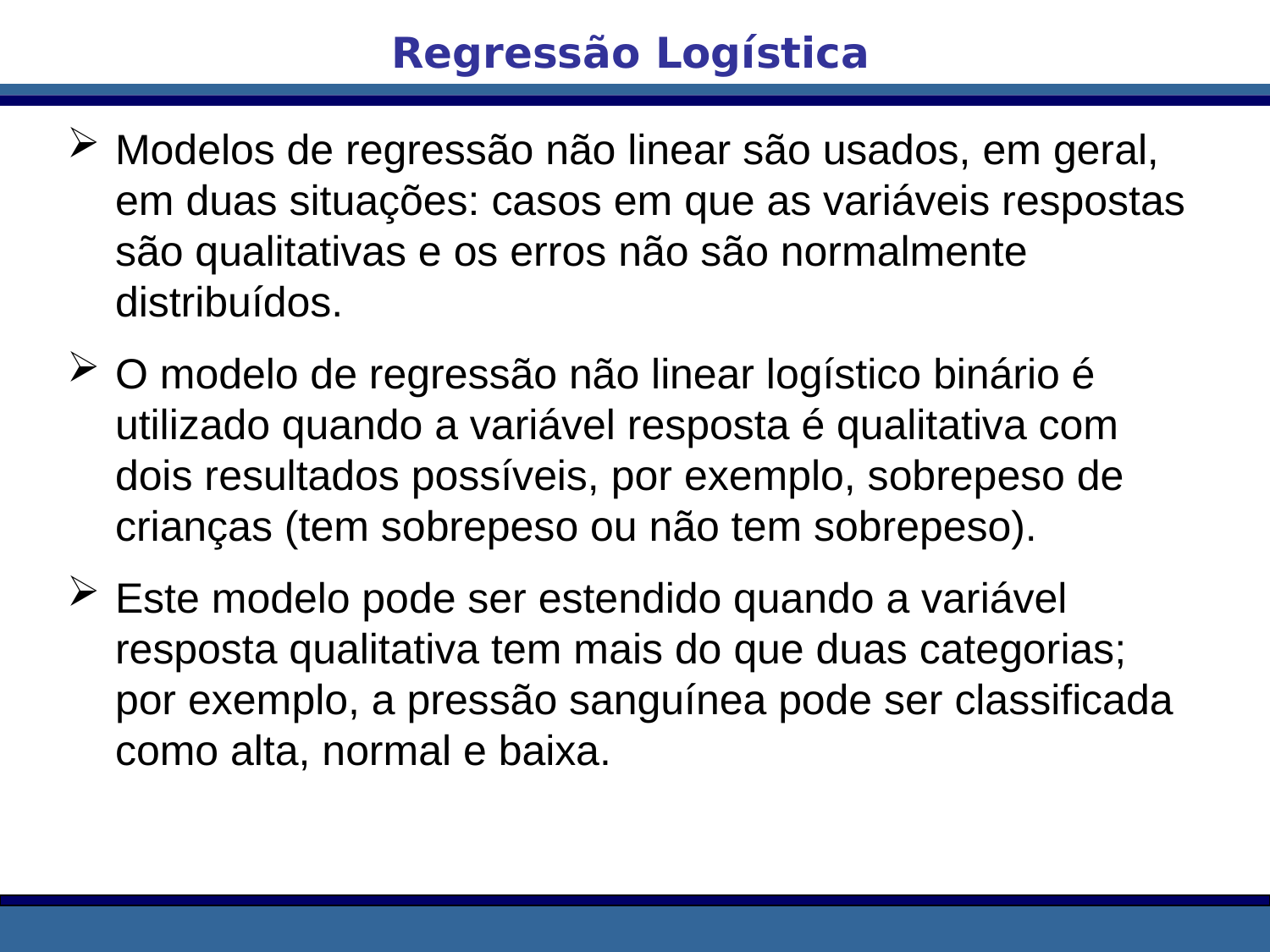

Regressão Logística
Modelos de regressão não linear são usados, em geral, em duas situações: casos em que as variáveis respostas são qualitativas e os erros não são normalmente distribuídos.
O modelo de regressão não linear logístico binário é utilizado quando a variável resposta é qualitativa com dois resultados possíveis, por exemplo, sobrepeso de crianças (tem sobrepeso ou não tem sobrepeso).
Este modelo pode ser estendido quando a variável resposta qualitativa tem mais do que duas categorias; por exemplo, a pressão sanguínea pode ser classificada como alta, normal e baixa.